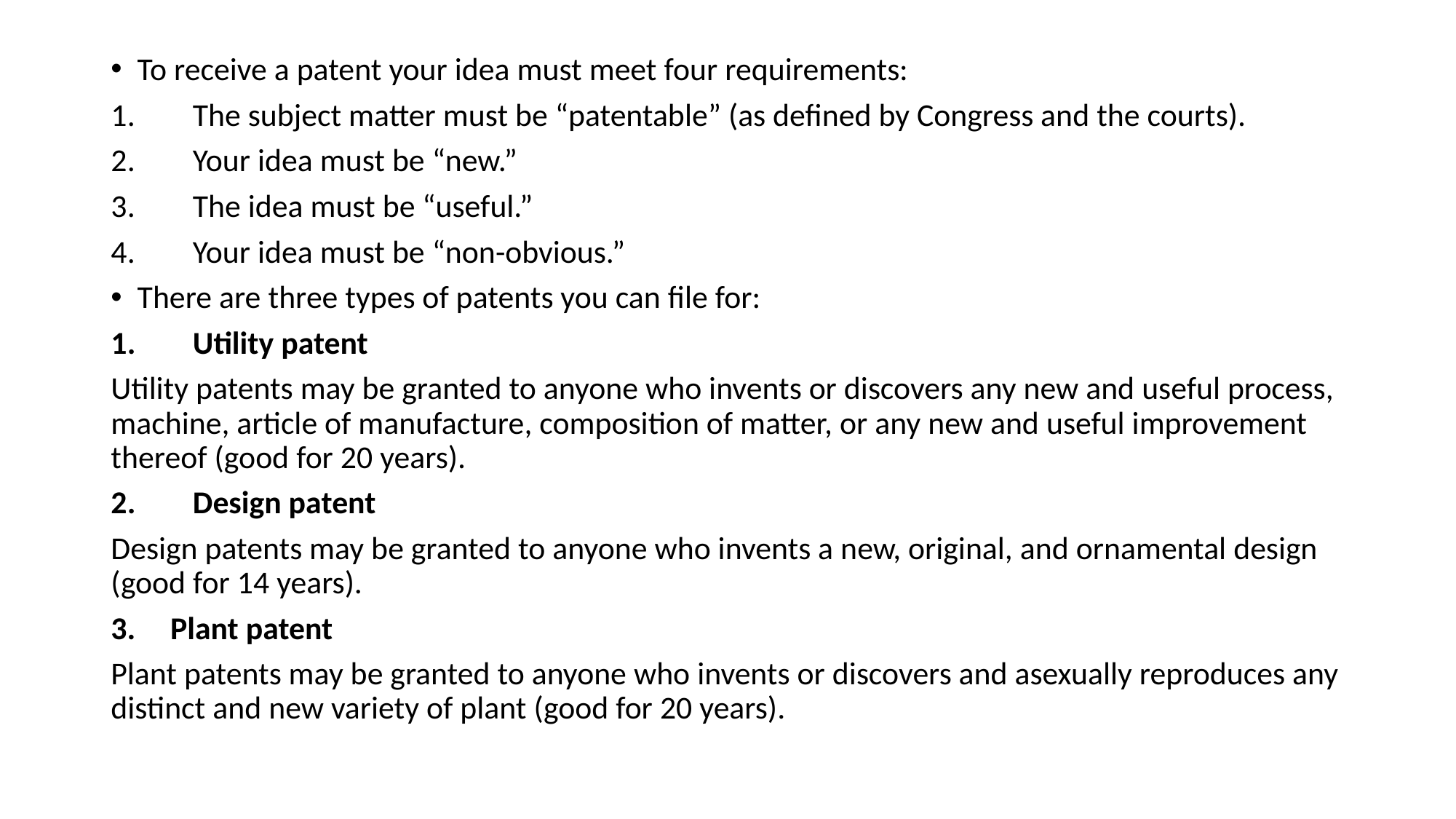

To receive a patent your idea must meet four requirements:
1.	The subject matter must be “patentable” (as defined by Congress and the courts).
2.	Your idea must be “new.”
3.	The idea must be “useful.”
4.	Your idea must be “non-obvious.”
There are three types of patents you can file for:
1.	Utility patent
Utility patents may be granted to anyone who invents or discovers any new and useful process, machine, article of manufacture, composition of matter, or any new and useful improvement thereof (good for 20 years).
2.	Design patent
Design patents may be granted to anyone who invents a new, original, and ornamental design (good for 14 years).
Plant patent
Plant patents may be granted to anyone who invents or discovers and asexually reproduces any distinct and new variety of plant (good for 20 years).